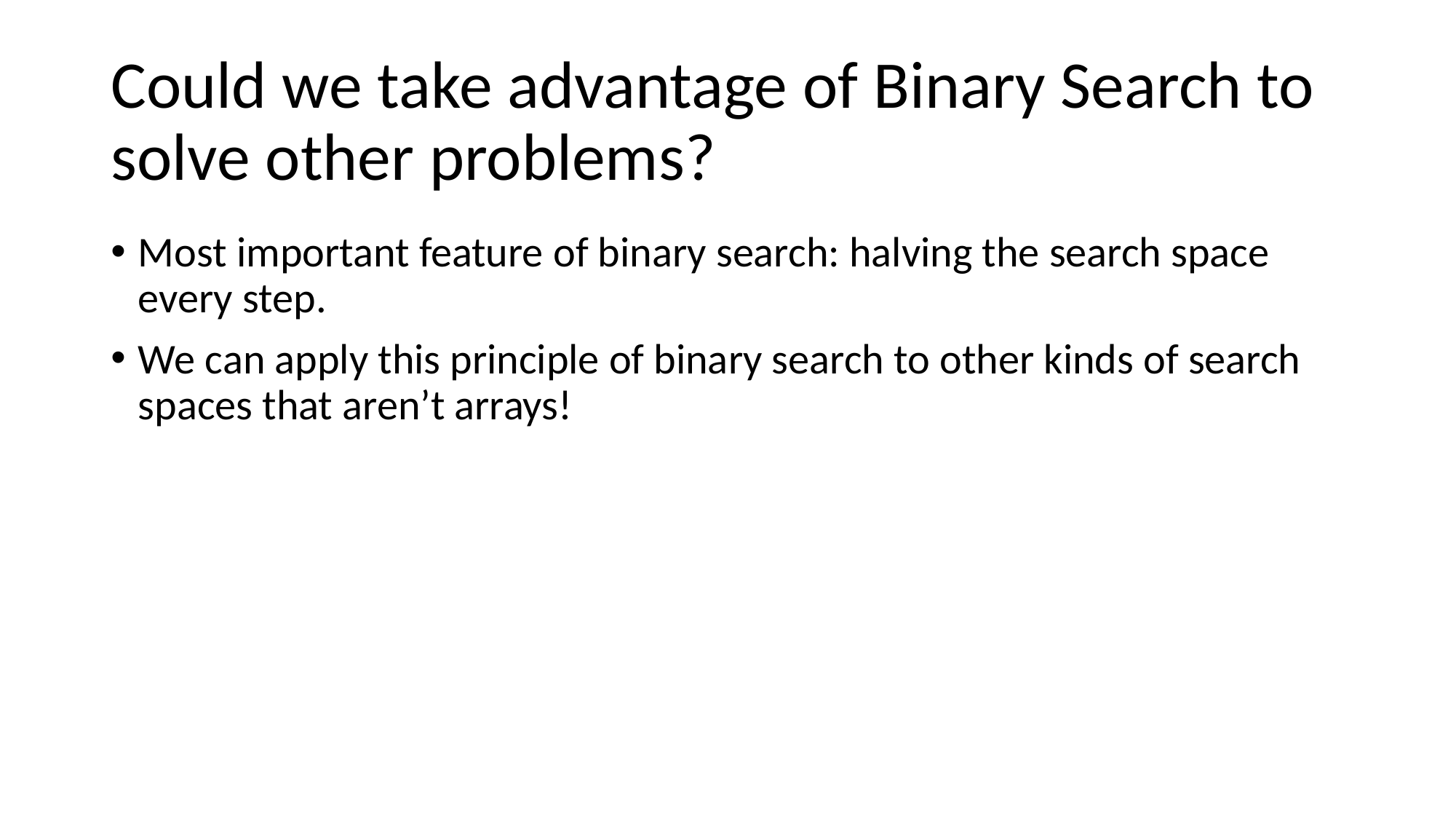

# Could we take advantage of Binary Search to solve other problems?
Most important feature of binary search: halving the search space every step.
We can apply this principle of binary search to other kinds of search spaces that aren’t arrays!